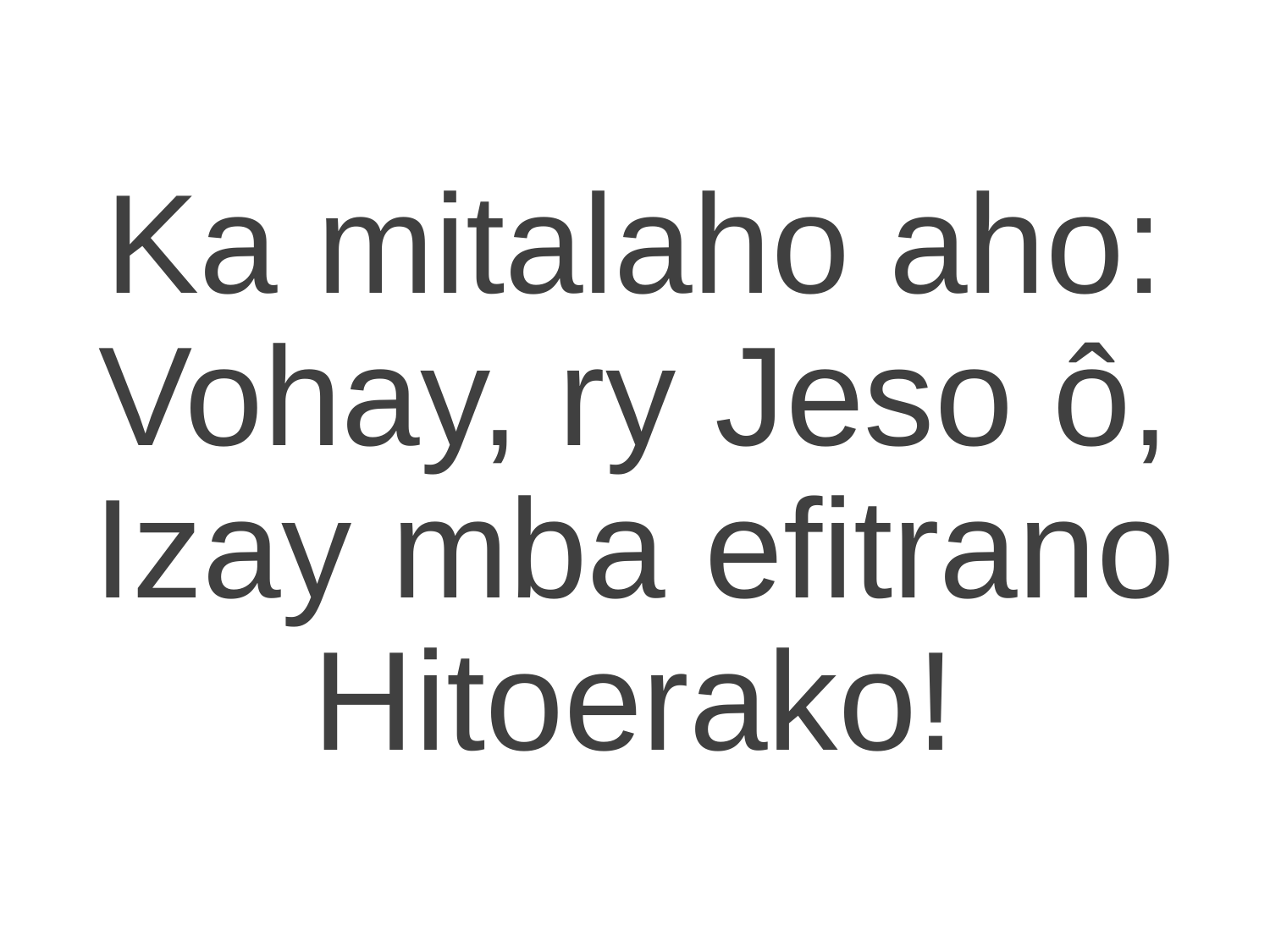

Ka mitalaho aho:
Vohay, ry Jeso ô,
Izay mba efitrano
Hitoerako!